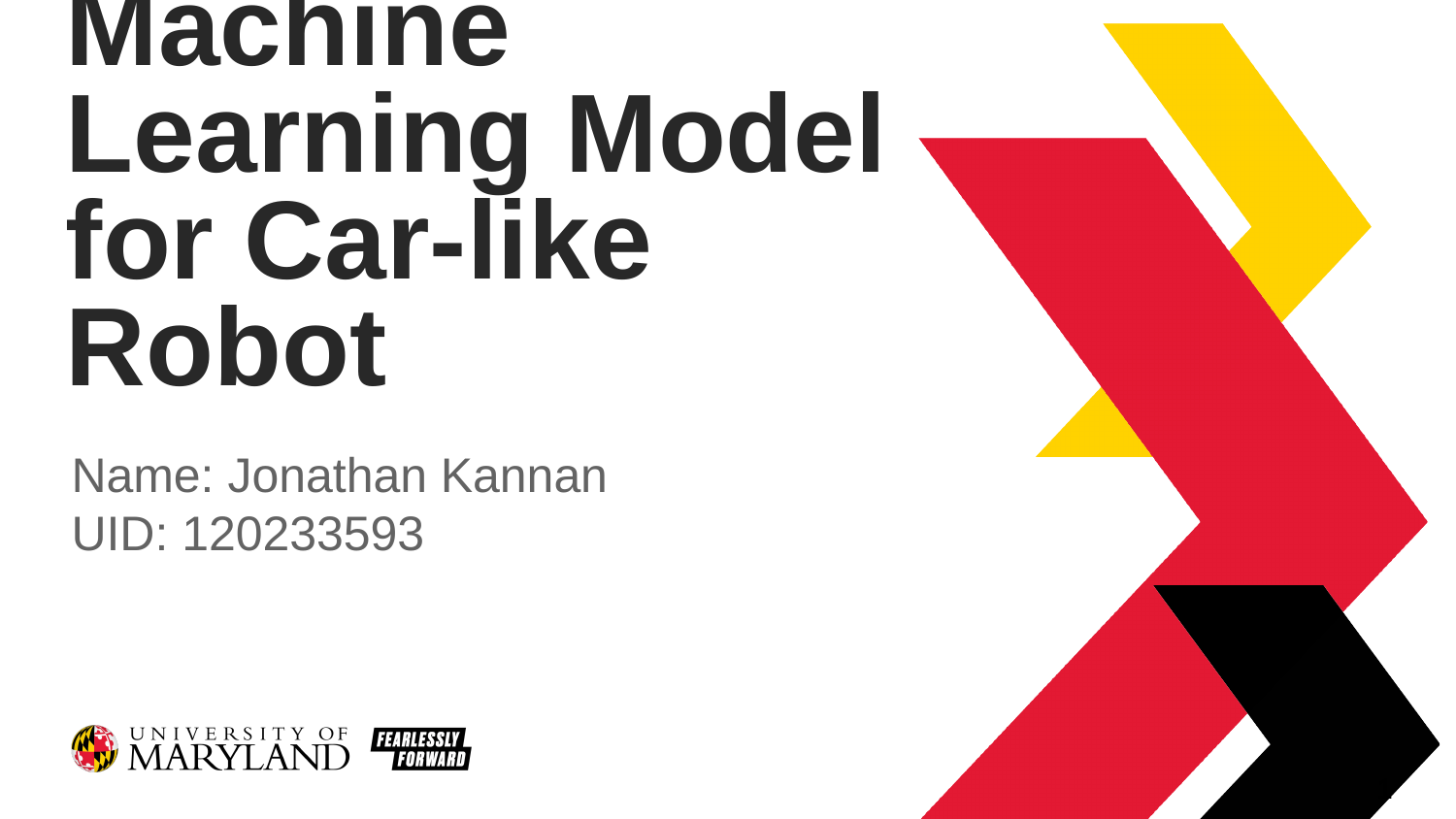

# Machine Learning Model for Car-like Robot
Name: Jonathan Kannan
UID: 120233593
1